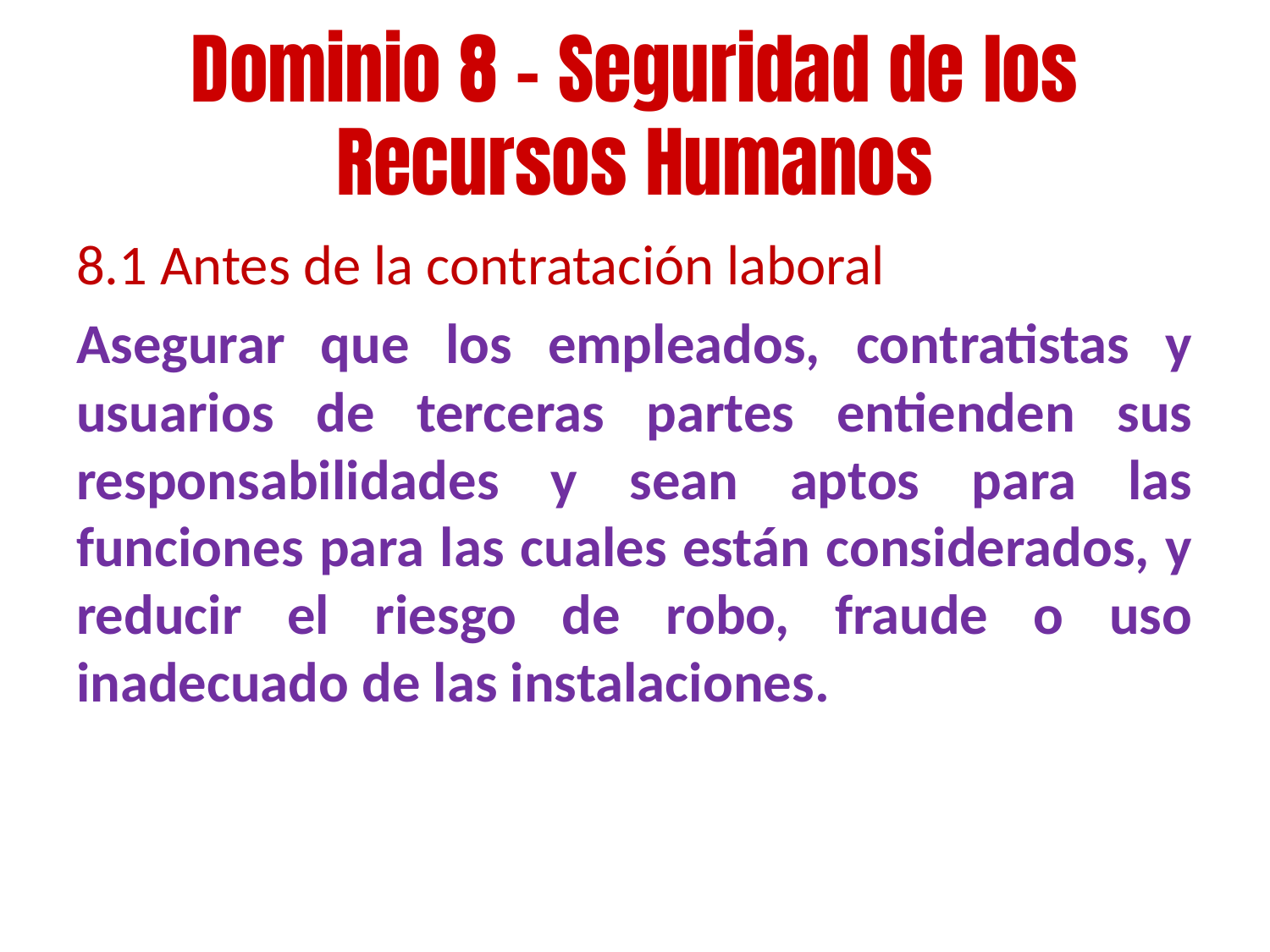

# Dominio 8 - Seguridad de los Recursos Humanos
8.1 Antes de la contratación laboral
Asegurar que los empleados, contratistas y usuarios de terceras partes entienden sus responsabilidades y sean aptos para las funciones para las cuales están considerados, y reducir el riesgo de robo, fraude o uso inadecuado de las instalaciones.